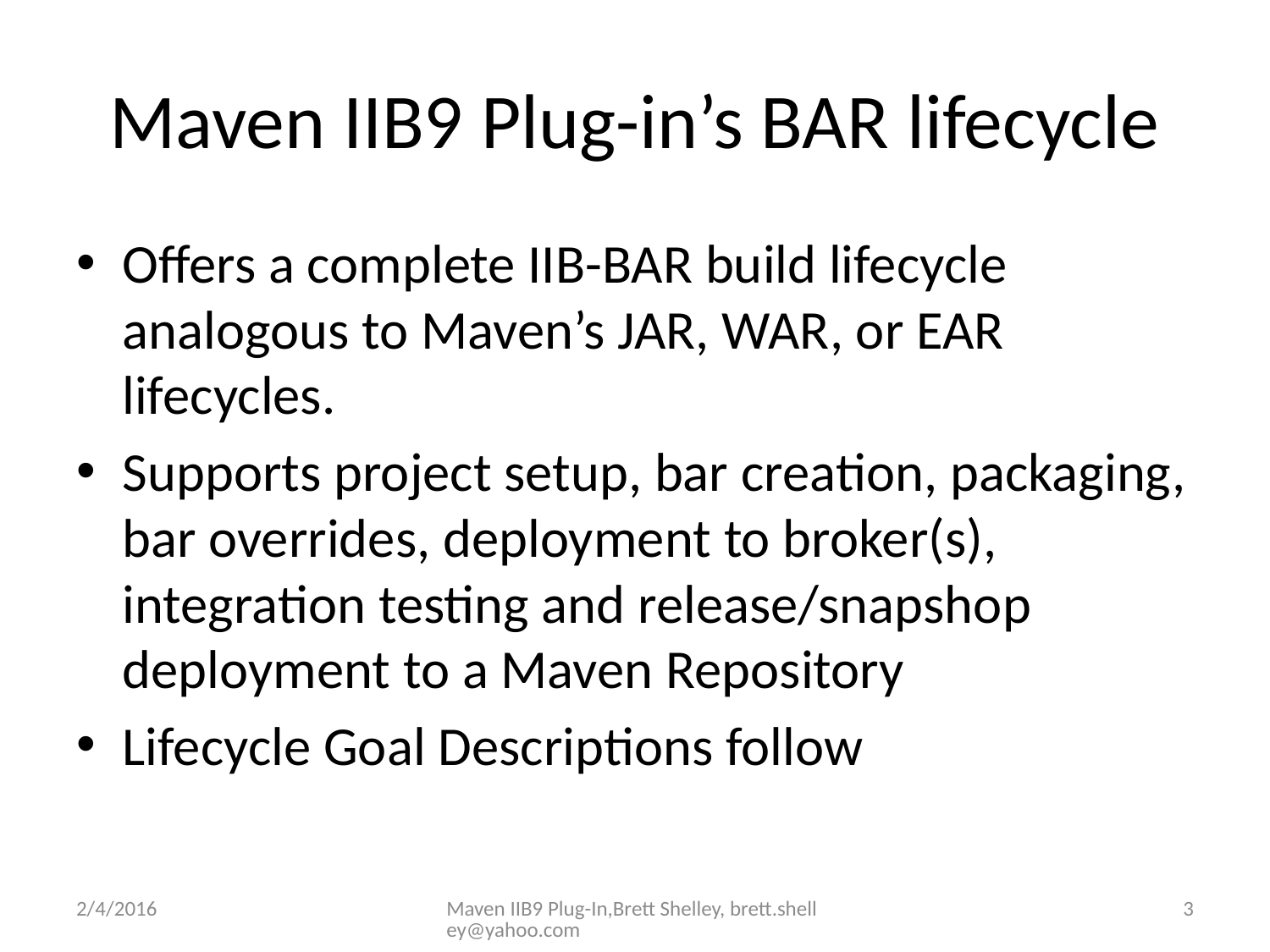

# Maven IIB9 Plug-in’s BAR lifecycle
Offers a complete IIB-BAR build lifecycle analogous to Maven’s JAR, WAR, or EAR lifecycles.
Supports project setup, bar creation, packaging, bar overrides, deployment to broker(s), integration testing and release/snapshop deployment to a Maven Repository
Lifecycle Goal Descriptions follow
2/4/2016
Maven IIB9 Plug-In,Brett Shelley, brett.shelley@yahoo.com
3